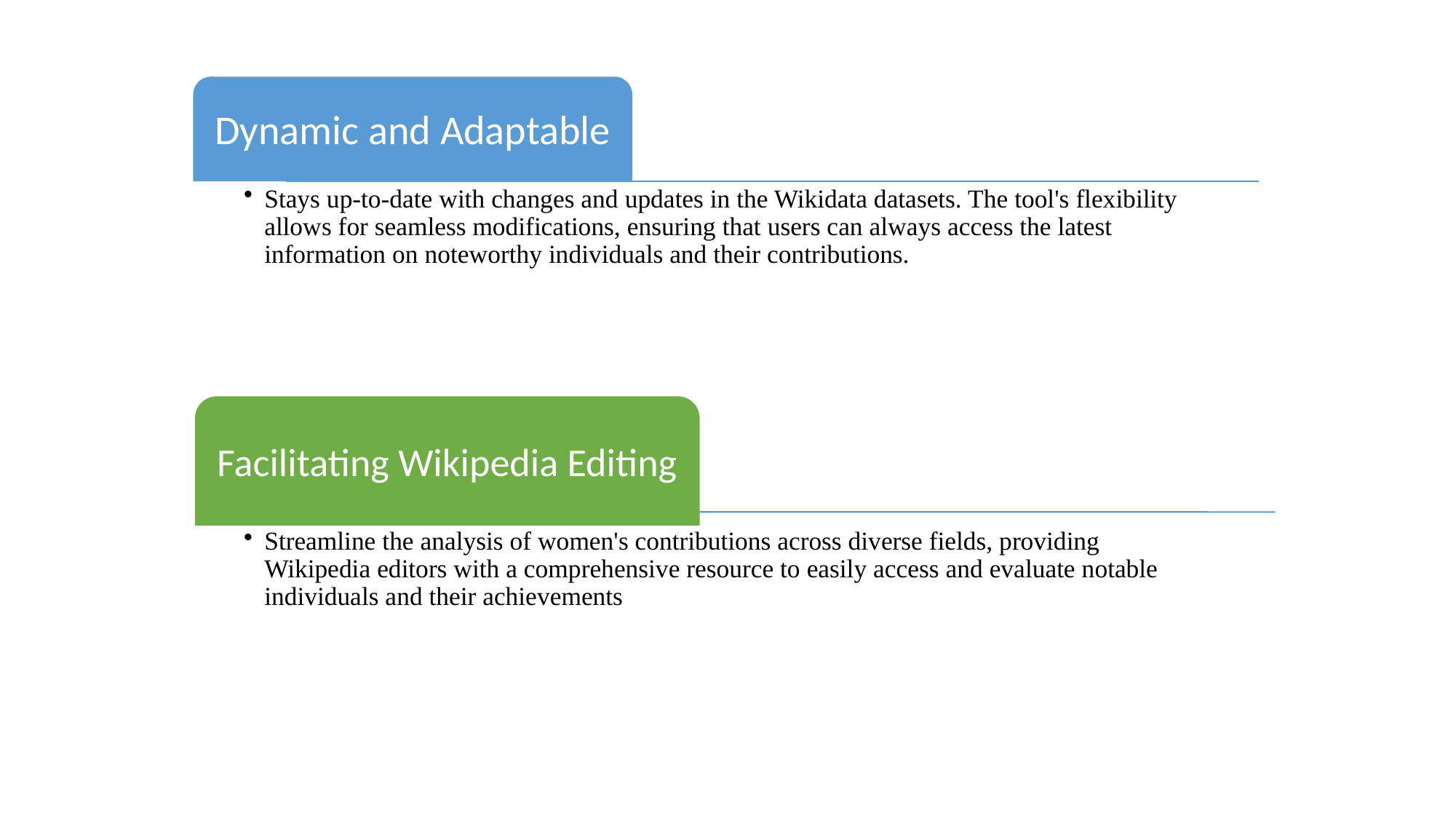

Dynamic and Adaptable
Stays up-to-date with changes and updates in the Wikidata datasets. The tool's flexibility allows for seamless modifications, ensuring that users can always access the latest information on noteworthy individuals and their contributions.

Facilitating Wikipedia Editing
Streamline the analysis of women's contributions across diverse fields, providing Wikipedia editors with a comprehensive resource to easily access and evaluate notable individuals and their achievements